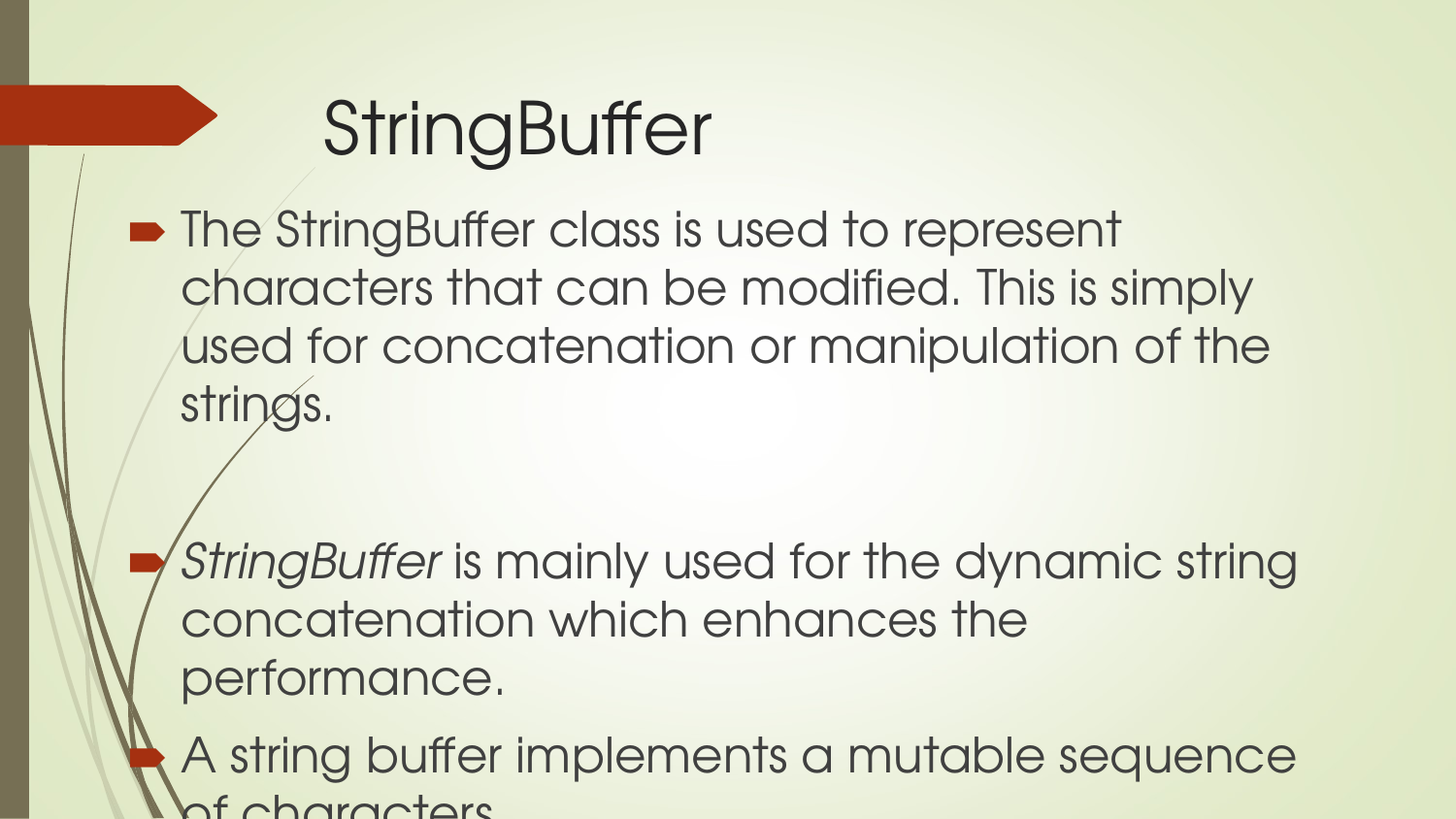

# StringBuffer
The StringBuffer class is used to represent characters that can be modified. This is simply used for concatenation or manipulation of the strings.

StringBuffer is mainly used for the dynamic string concatenation which enhances the performance.
A string buffer implements a mutable sequence of characters.
A string buffer is like a String, but can be modified.